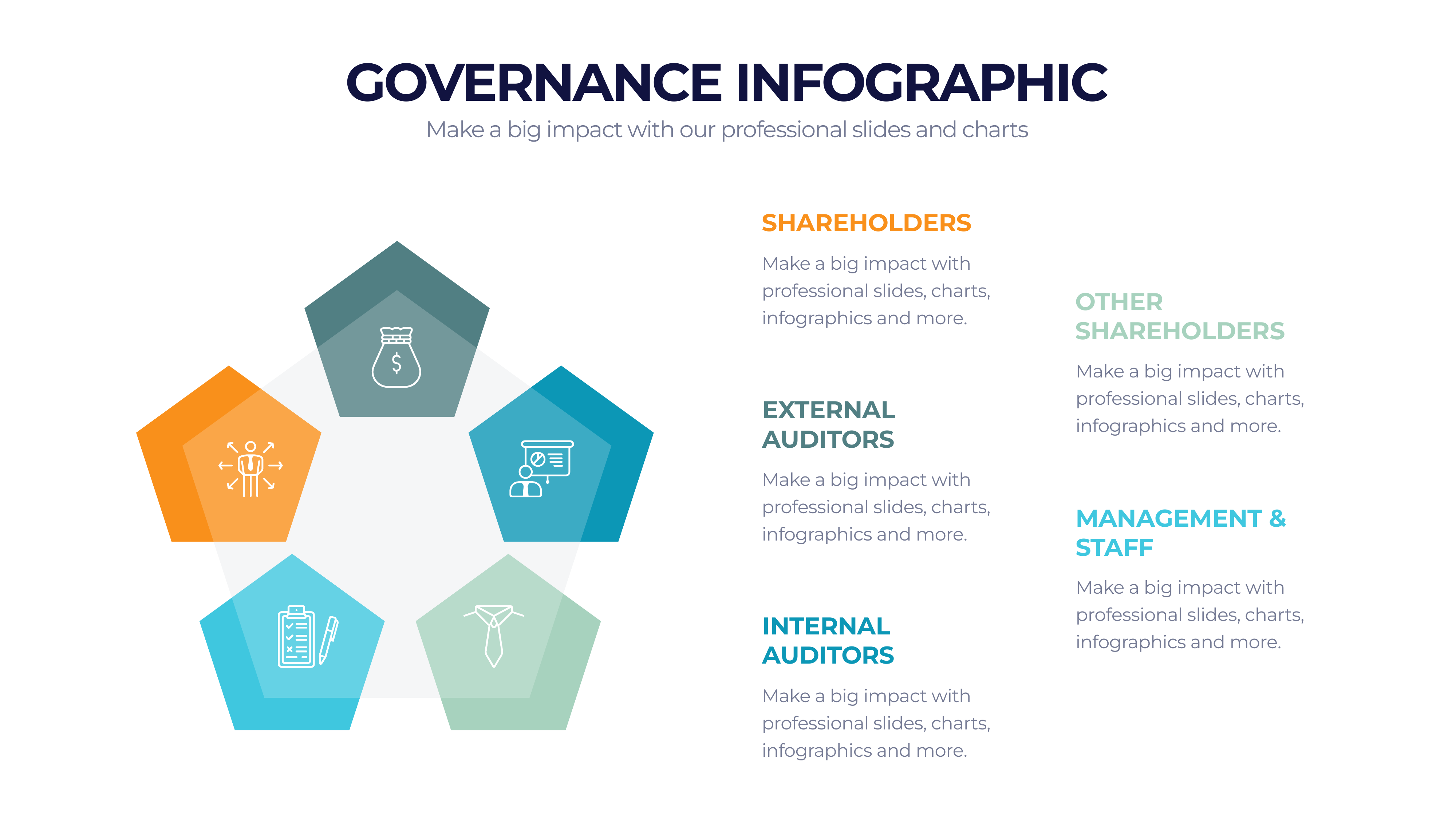

GOVERNANCE INFOGRAPHIC
Make a big impact with our professional slides and charts
SHAREHOLDERS

Make a big impact with professional slides, charts, infographics and more.
OTHER SHAREHOLDERS

Make a big impact with professional slides, charts, infographics and more.

EXTERNAL AUDITORS

Make a big impact with professional slides, charts, infographics and more.
MANAGEMENT & STAFF

Make a big impact with professional slides, charts, infographics and more.

INTERNAL AUDITORS
Make a big impact with professional slides, charts, infographics and more.